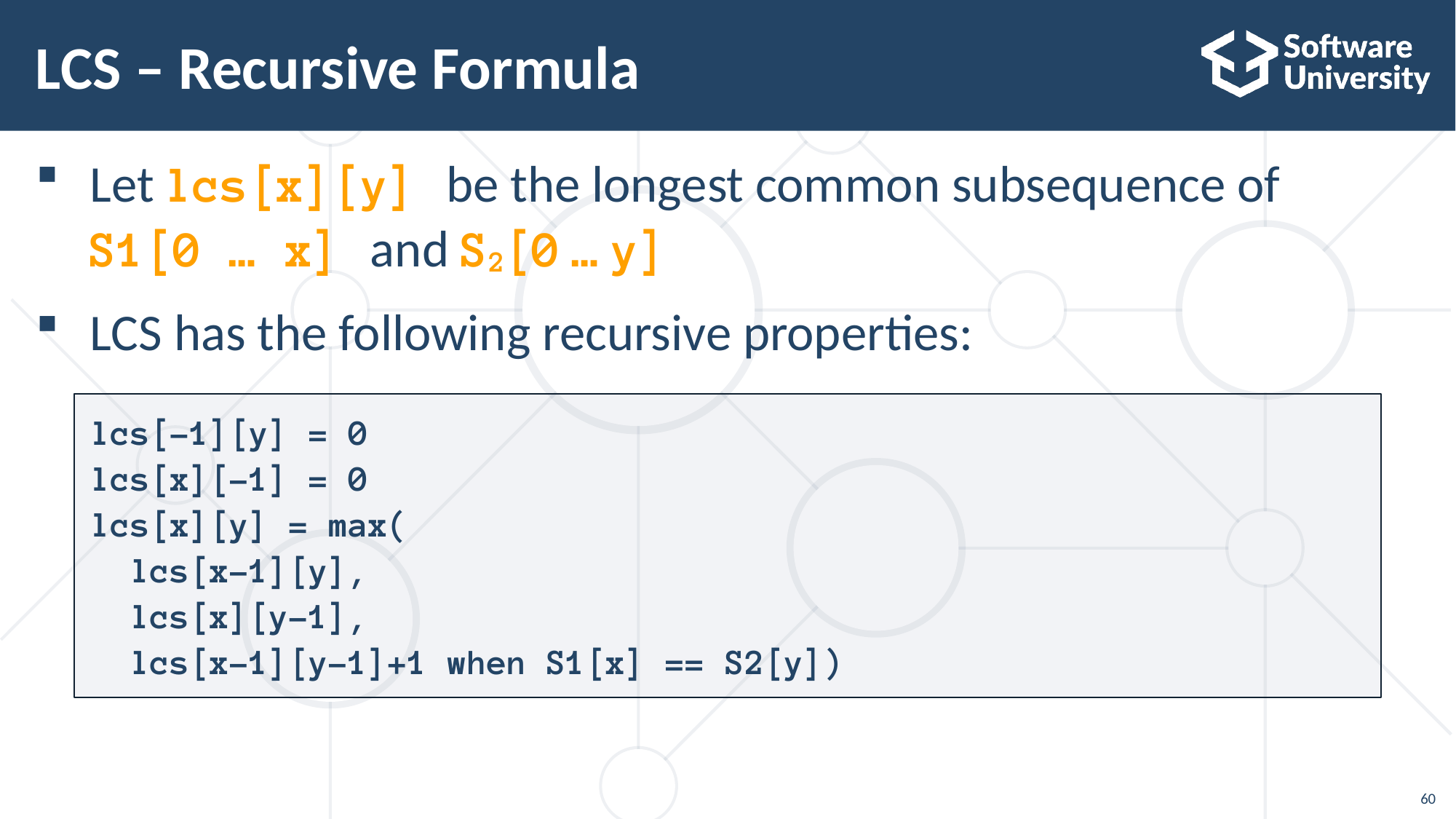

# LCS – Recursive Formula
Let lcs[x][y] be the longest common subsequence of
S1[0 … x] and S2[0 … y]
LCS has the following recursive properties:

lcs[-1][y] = 0
lcs[x][-1] = 0
lcs[x][y] = max(
  lcs[x-1][y],
  lcs[x][y-1],
  lcs[x-1][y-1]+1 when S1[x] == S2[y])
60